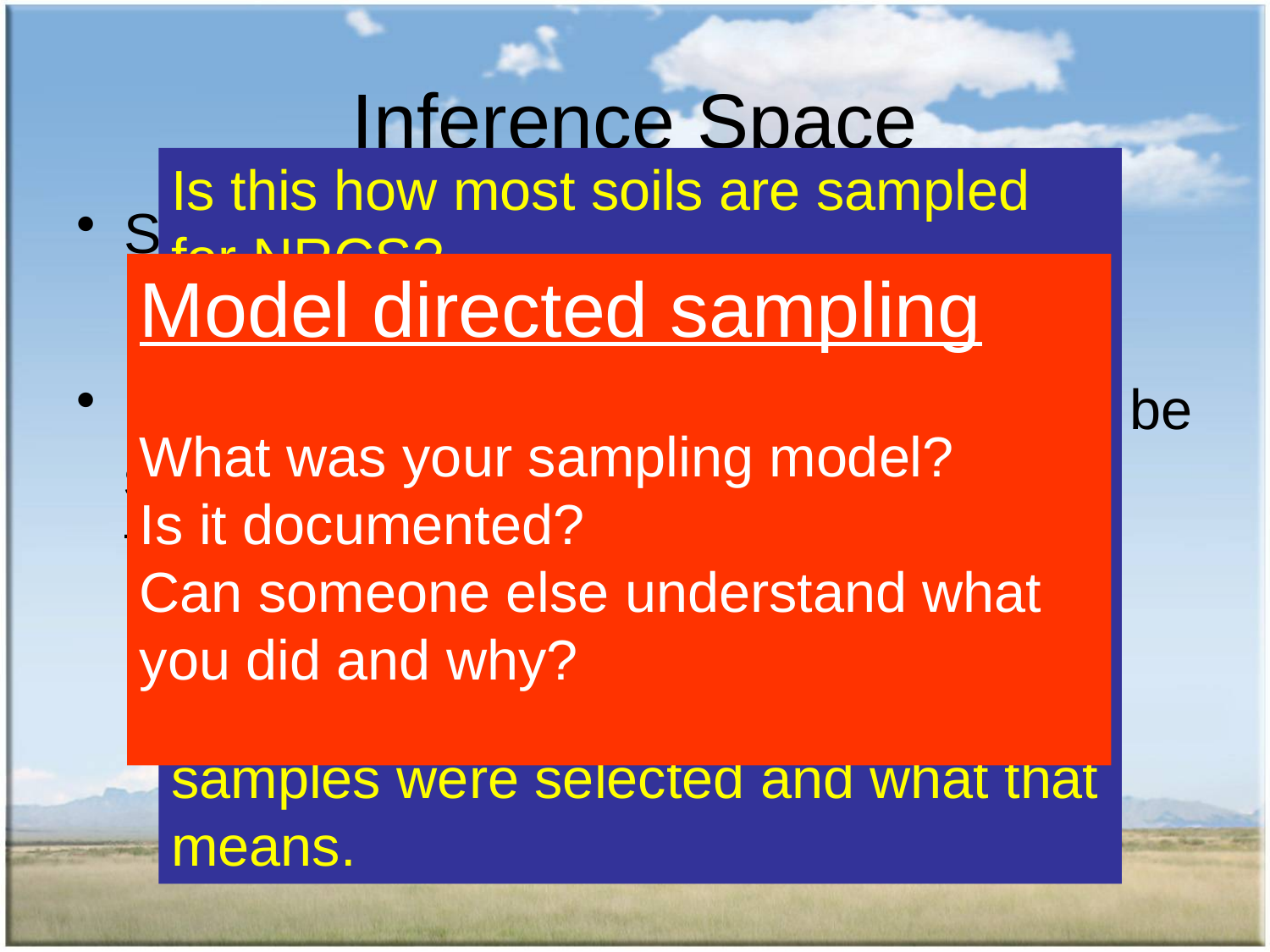

# Inference Space
Is this how most soils are sampled for NRCS?
Statistically – you can only make an inference from a sampled population

Ideally statistically valid samples should be selected randomly (there are many techniques for doing this)

Model directed sampling

What was your sampling model?
Is it documented?
Can someone else understand what you did and why?

Typically, we use our soil forming model to determine where to sample. (sometimes called purposive sampling)

This serves us well for mapping, but when we’re using the data for other purposes we need to think about how samples were selected and what that means.